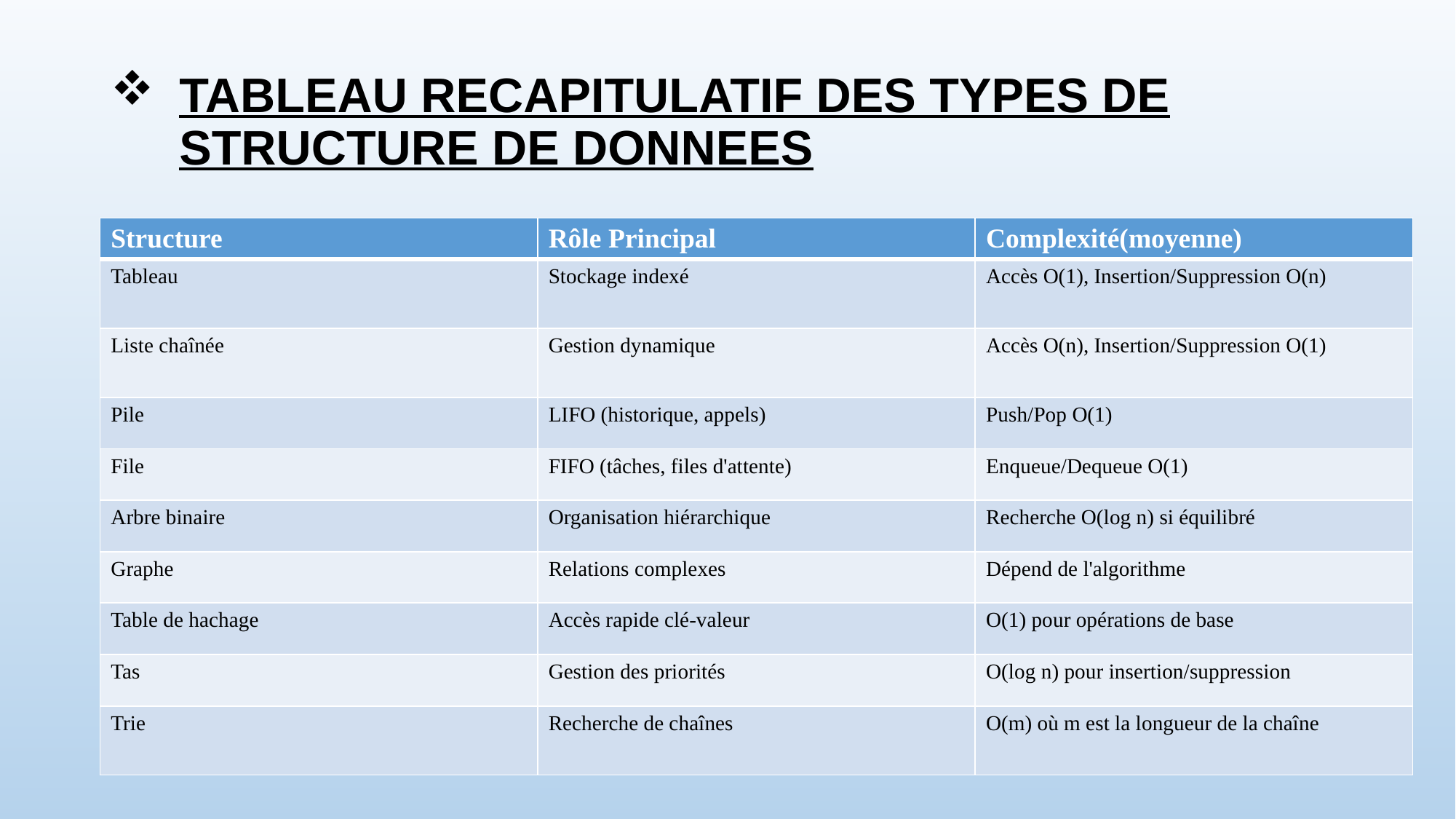

# TABLEAU RECAPITULATIF DES TYPES DE STRUCTURE DE DONNEES
| Structure | Rôle Principal | Complexité(moyenne) |
| --- | --- | --- |
| Tableau | Stockage indexé | Accès O(1), Insertion/Suppression O(n) |
| Liste chaînée | Gestion dynamique | Accès O(n), Insertion/Suppression O(1) |
| Pile | LIFO (historique, appels) | Push/Pop O(1) |
| File | FIFO (tâches, files d'attente) | Enqueue/Dequeue O(1) |
| Arbre binaire | Organisation hiérarchique | Recherche O(log n) si équilibré |
| Graphe | Relations complexes | Dépend de l'algorithme |
| Table de hachage | Accès rapide clé-valeur | O(1) pour opérations de base |
| Tas | Gestion des priorités | O(log n) pour insertion/suppression |
| Trie | Recherche de chaînes | O(m) où m est la longueur de la chaîne |